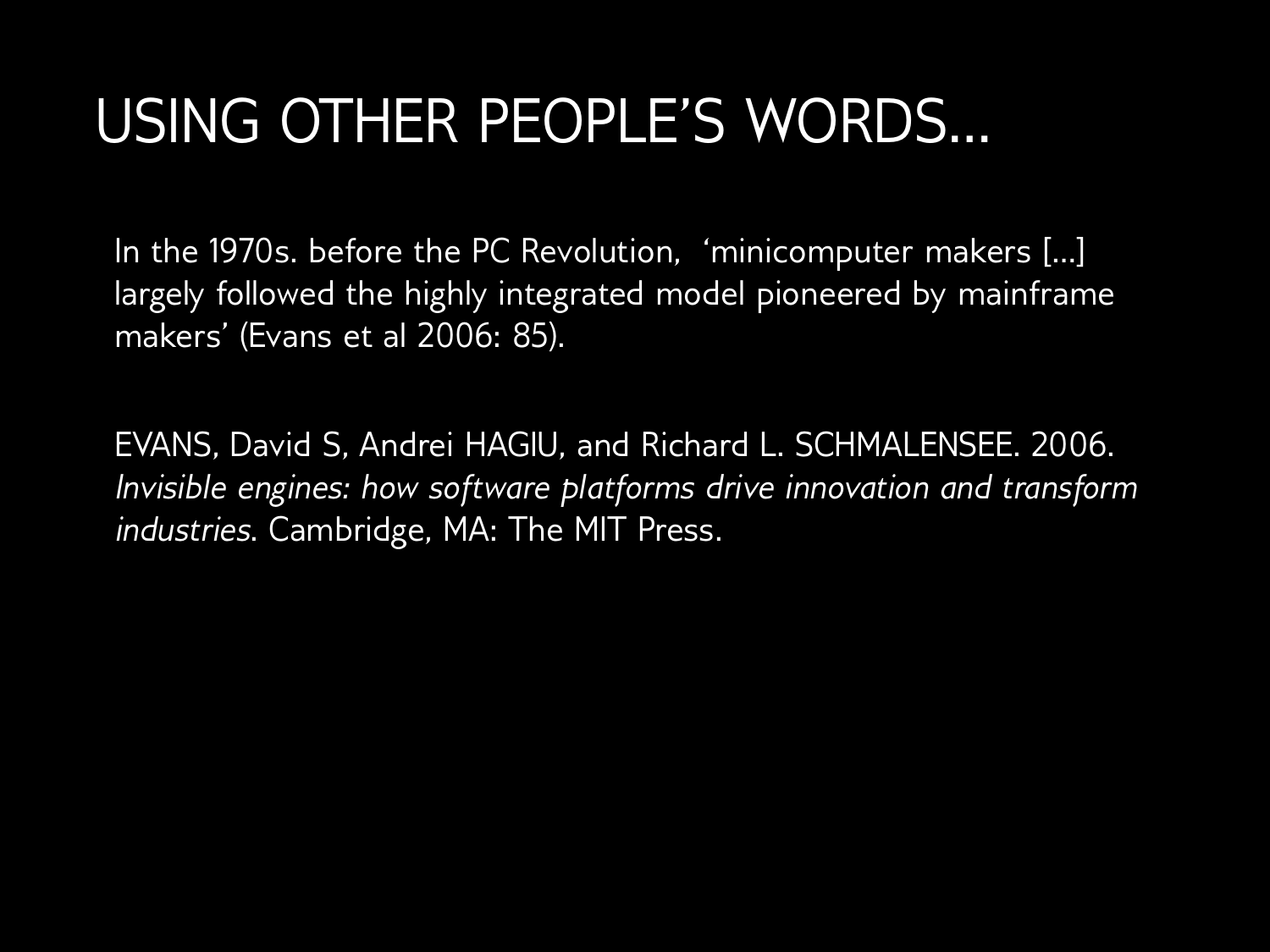

# using other people’s words…

In the 1970s. before the PC Revolution,  ‘minicomputer makers […] largely followed the highly integrated model pioneered by mainframe makers’ (Evans et al 2006: 85).

EVANS, David S, Andrei HAGIU, and Richard L. SCHMALENSEE. 2006. Invisible engines: how software platforms drive innovation and transform industries. Cambridge, MA: The MIT Press.